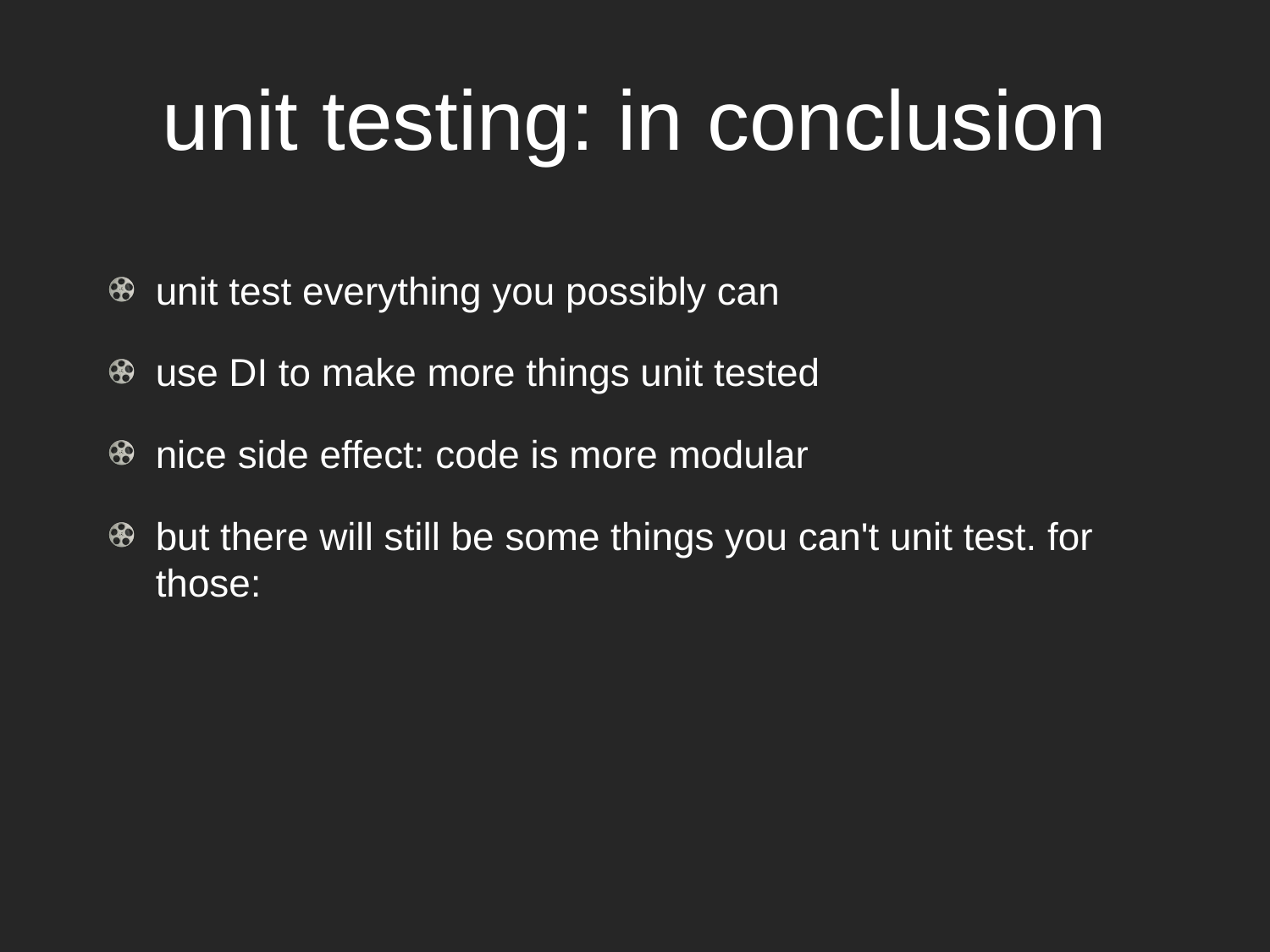

# unit testing: in conclusion
unit test everything you possibly can
use DI to make more things unit tested
nice side effect: code is more modular
but there will still be some things you can't unit test. for those: